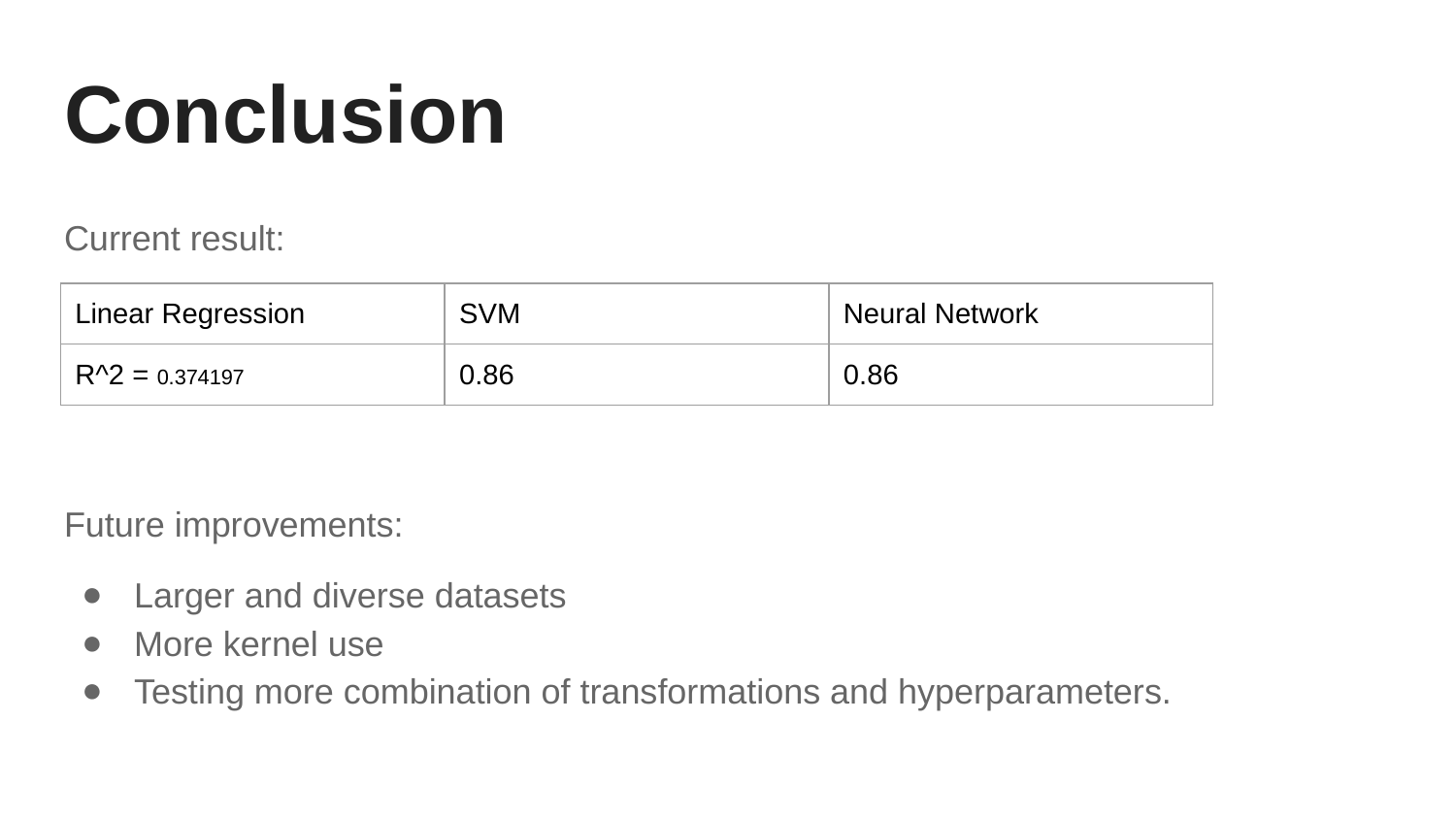

# Conclusion
Current result:

Future improvements:
Larger and diverse datasets
More kernel use
Testing more combination of transformations and hyperparameters.
| Linear Regression | SVM | Neural Network |
| --- | --- | --- |
| R^2 = 0.374197 | 0.86 | 0.86 |